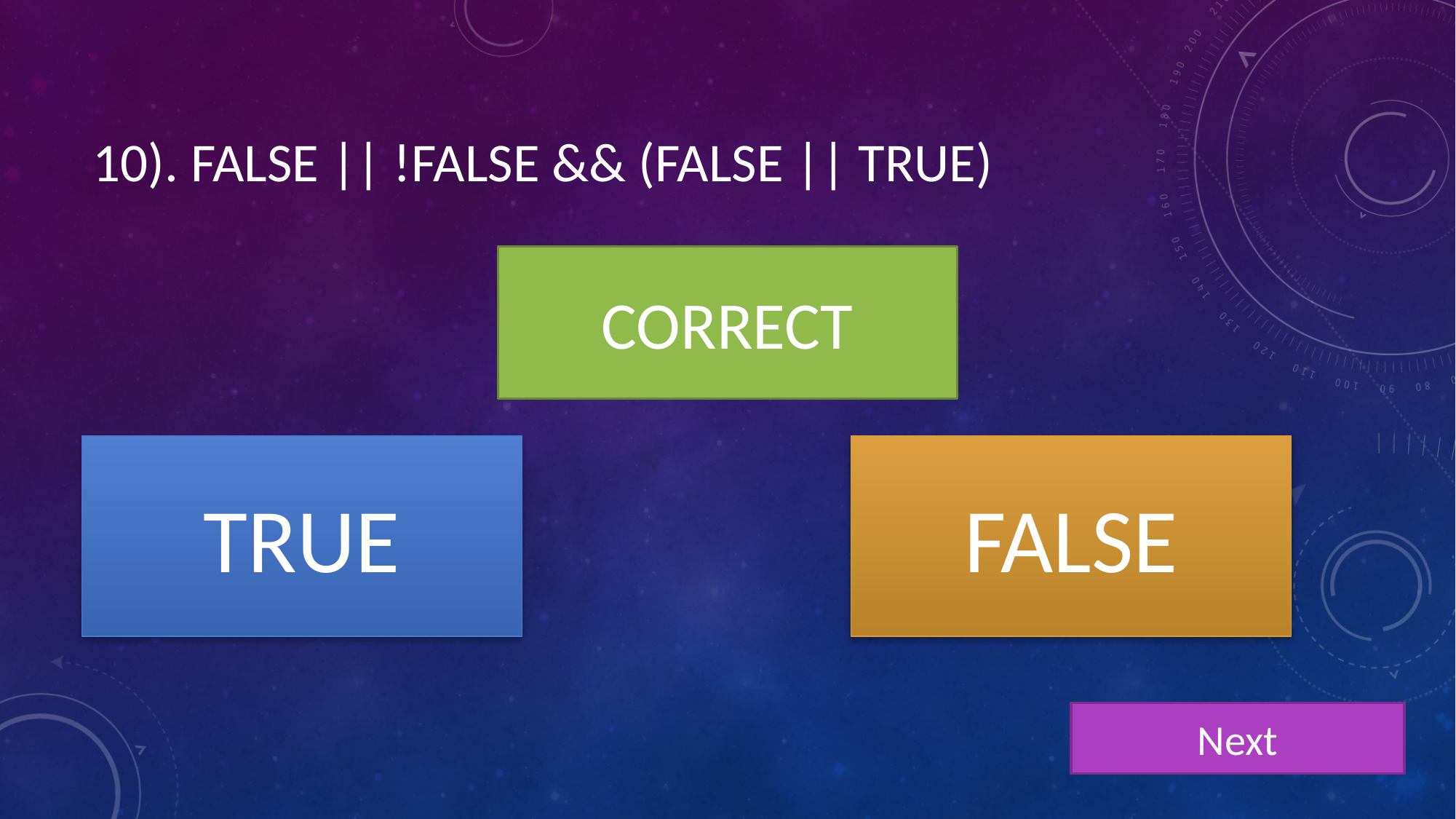

# 10). False || !FALSE && (FALSE || TRUE)
INCORRECT
CORRECT
TRUE
FALSE
Next